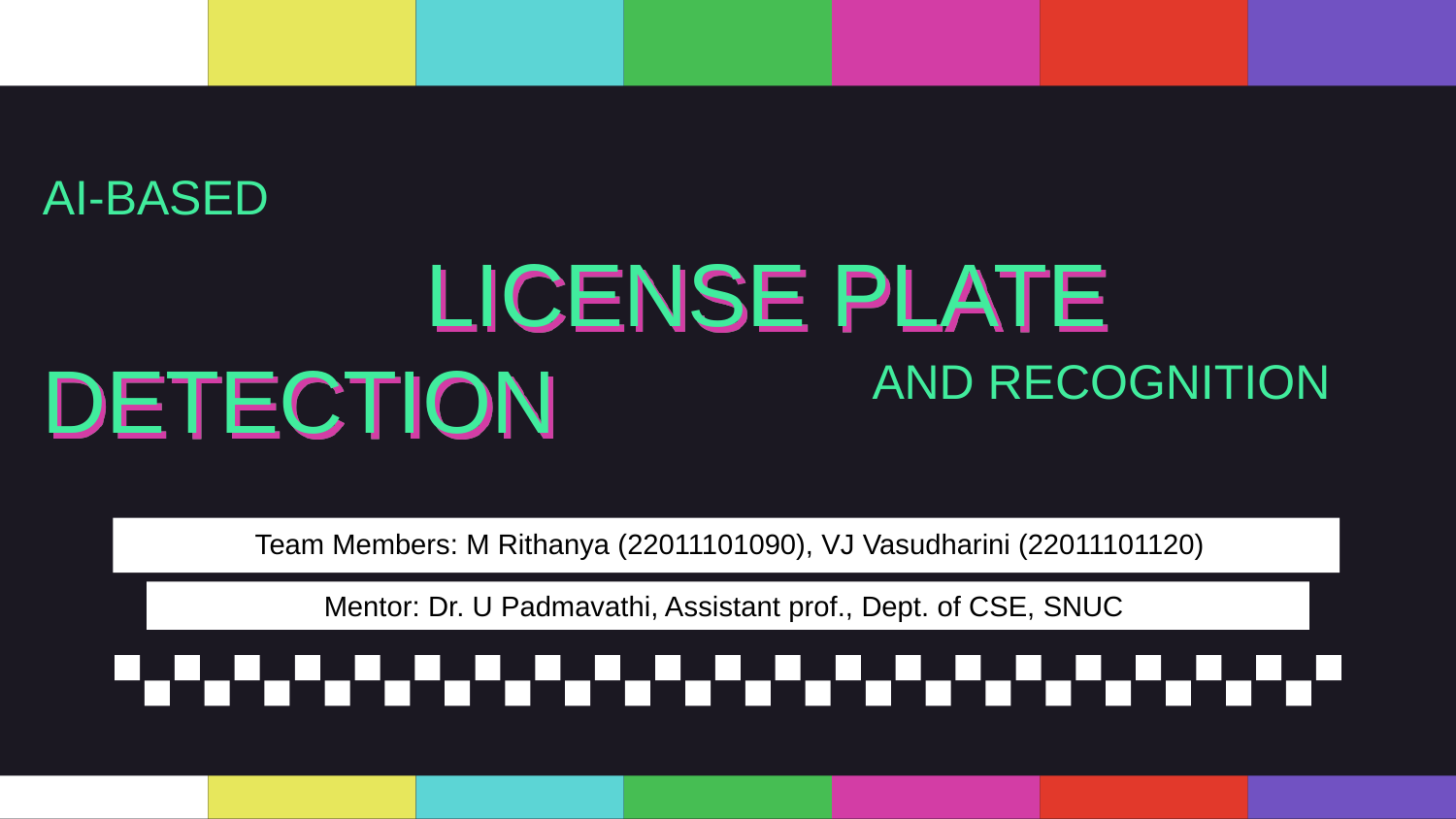

AI-BASED
# LICENSE PLATE DETECTION
AND RECOGNITION
 Team Members: M Rithanya (22011101090), VJ Vasudharini (22011101120)
Mentor: Dr. U Padmavathi, Assistant prof., Dept. of CSE, SNUC